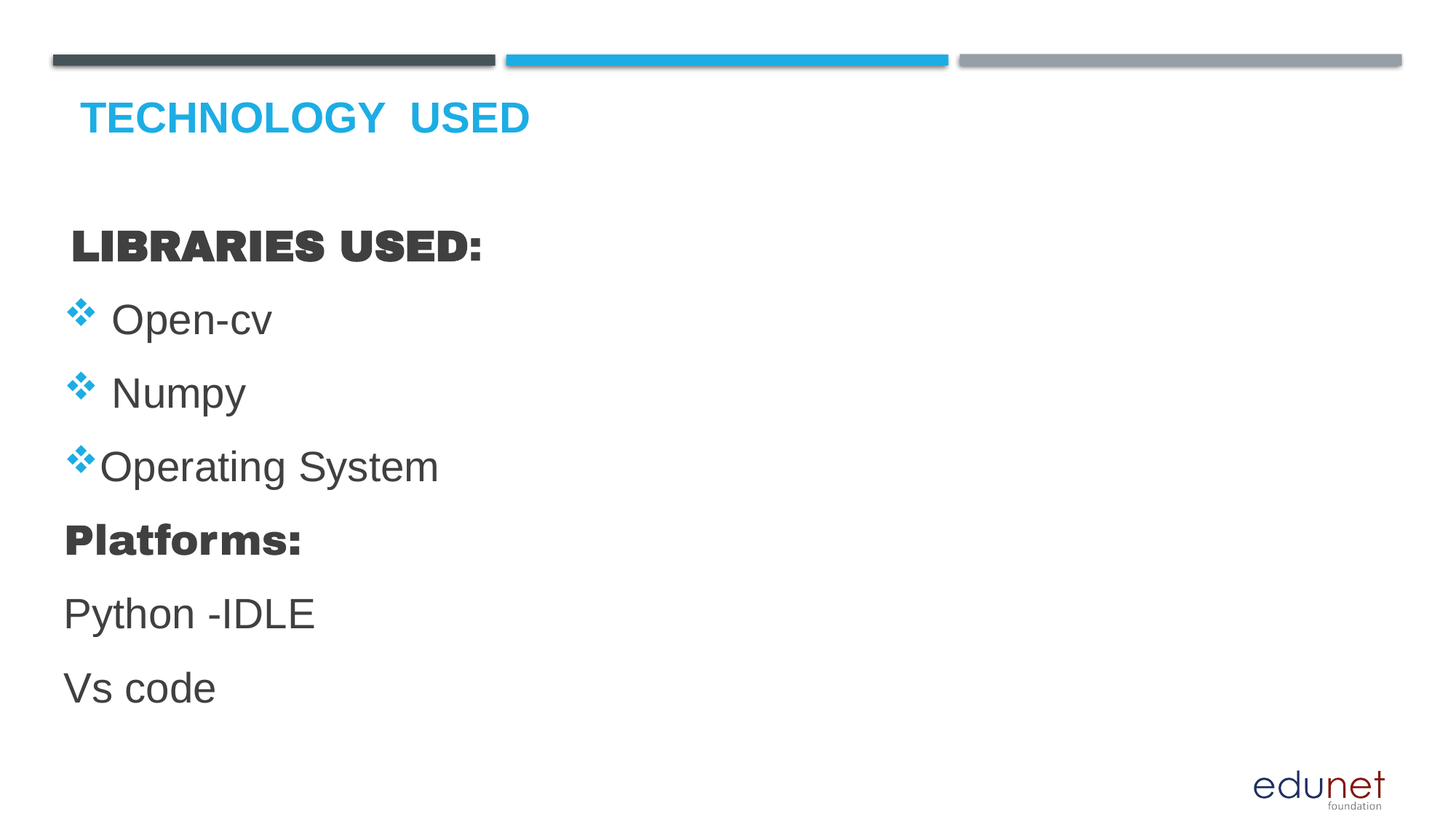

# Technology  used
 LIBRARIES USED:
 Open-cv
 Numpy
Operating System
Platforms:
Python -IDLE
Vs code